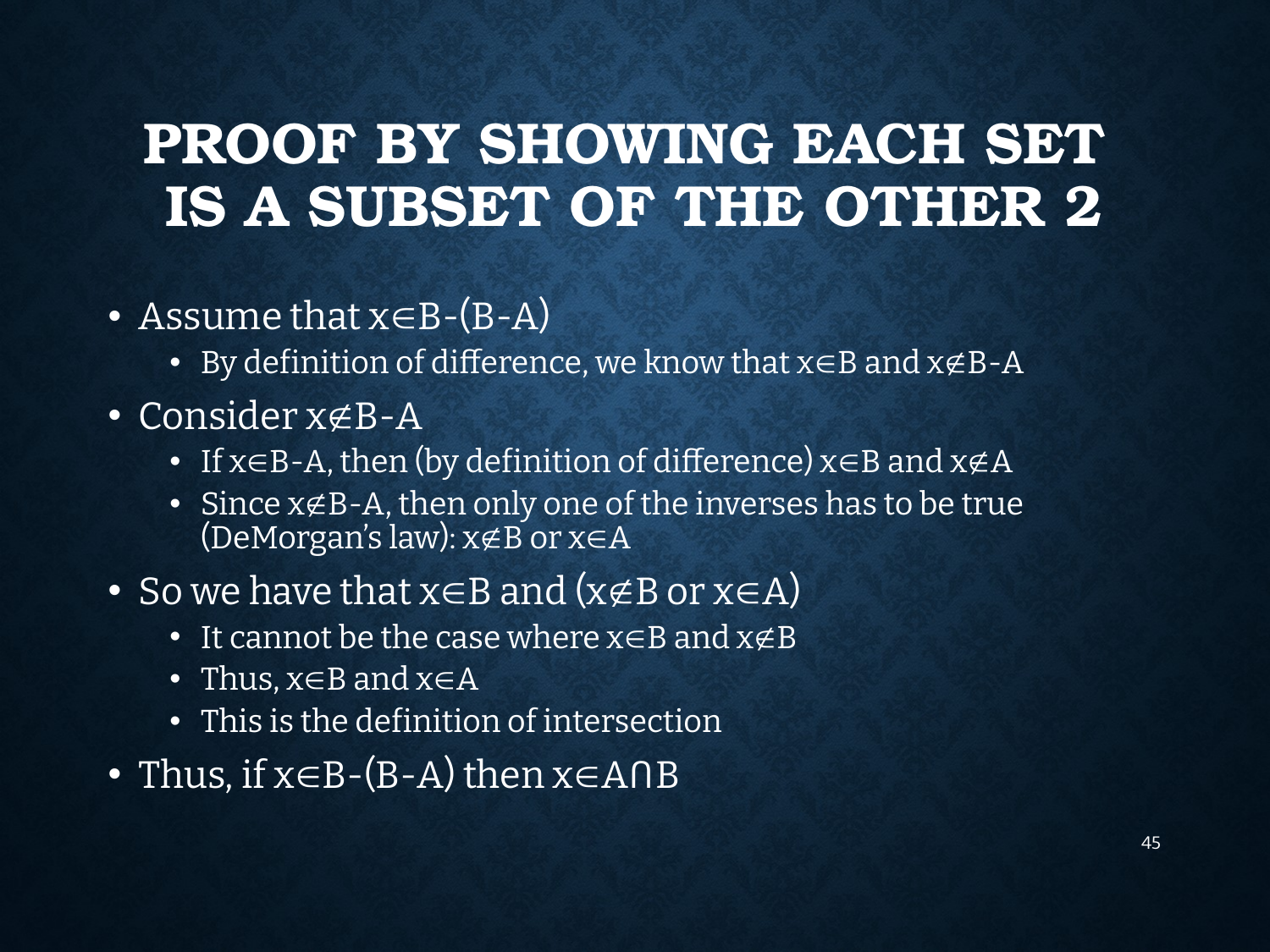

# Proof by showing each set is a subset of the other 2
Assume that x∈B-(B-A)
By definition of difference, we know that x∈B and x∉B-A
Consider x∉B-A
If x∈B-A, then (by definition of difference) x∈B and x∉A
Since x∉B-A, then only one of the inverses has to be true (DeMorgan’s law): x∉B or x∈A
So we have that x∈B and (x∉B or x∈A)
It cannot be the case where x∈B and x∉B
Thus, x∈B and x∈A
This is the definition of intersection
Thus, if x∈B-(B-A) then x∈A∩B
45